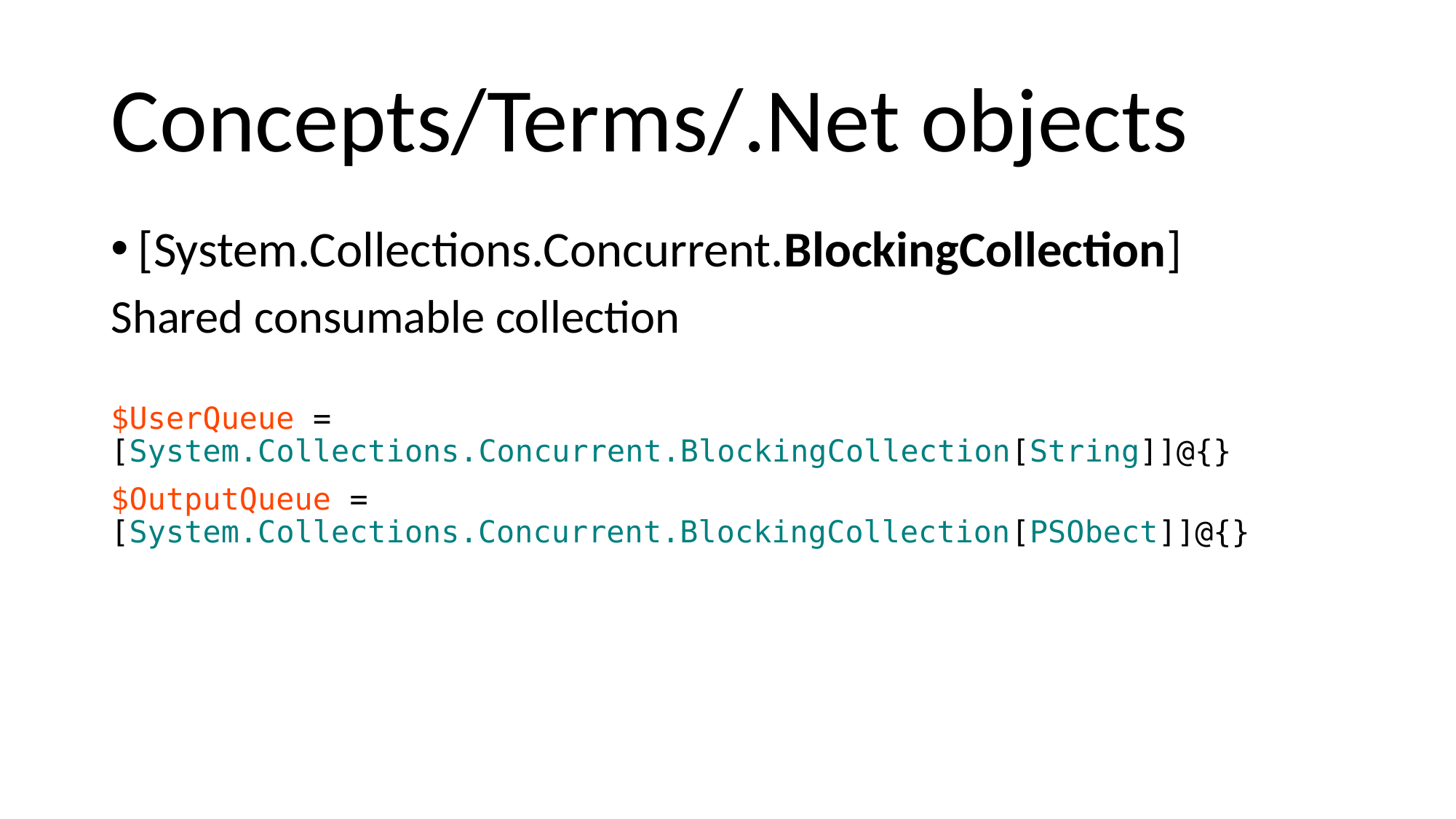

# Concepts/Terms/.Net objects
[System.Collections.Concurrent.BlockingCollection]
Shared consumable collection

$UserQueue = [System.Collections.Concurrent.BlockingCollection[String]]@{}
$OutputQueue = [System.Collections.Concurrent.BlockingCollection[PSObect]]@{}